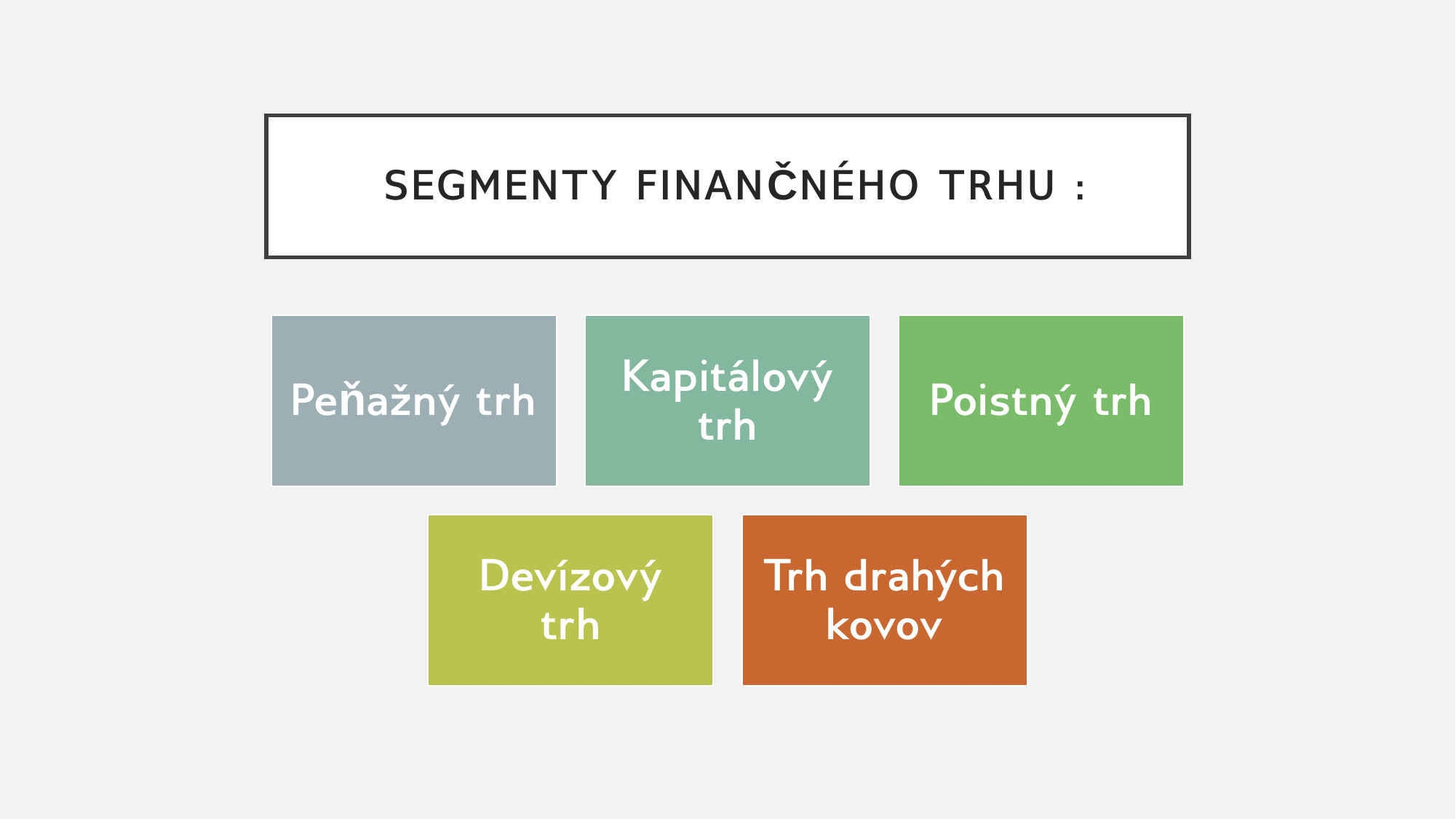

# Segmenty finančného trhu :
Peňažný trh
Kapitálový trh
Poistný trh
Devízový trh
Trh drahých kovov